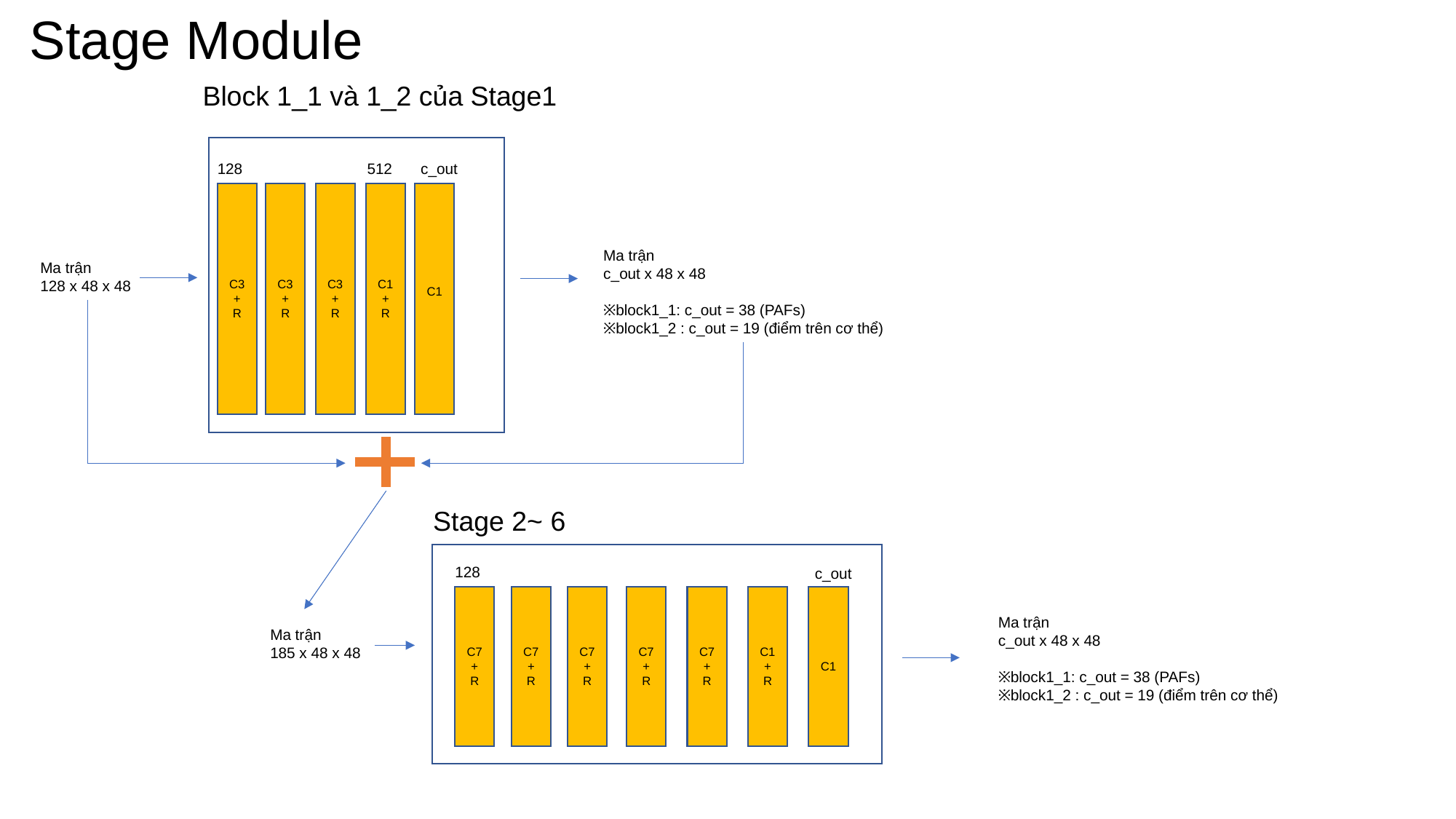

# Stage Module
Block 1_1 và 1_2 của Stage1

128
512
c_out
C3
+
R
C1
+
R
C1

C3
+
R
C3
+
R
Ma trận
c_out x 48 x 48

※block1_1: c_out = 38 (PAFs)
※block1_2 : c_out = 19 (điểm trên cơ thể)
Ma trận
128 x 48 x 48
Stage 2~ 6

128
c_out
C7
+
R
C7
+
R
C7
+
R
C7
+
R
C1
+
R
C1
C7
+
R
Ma trận
c_out x 48 x 48

※block1_1: c_out = 38 (PAFs)
※block1_2 : c_out = 19 (điểm trên cơ thể)
Ma trận
185 x 48 x 48